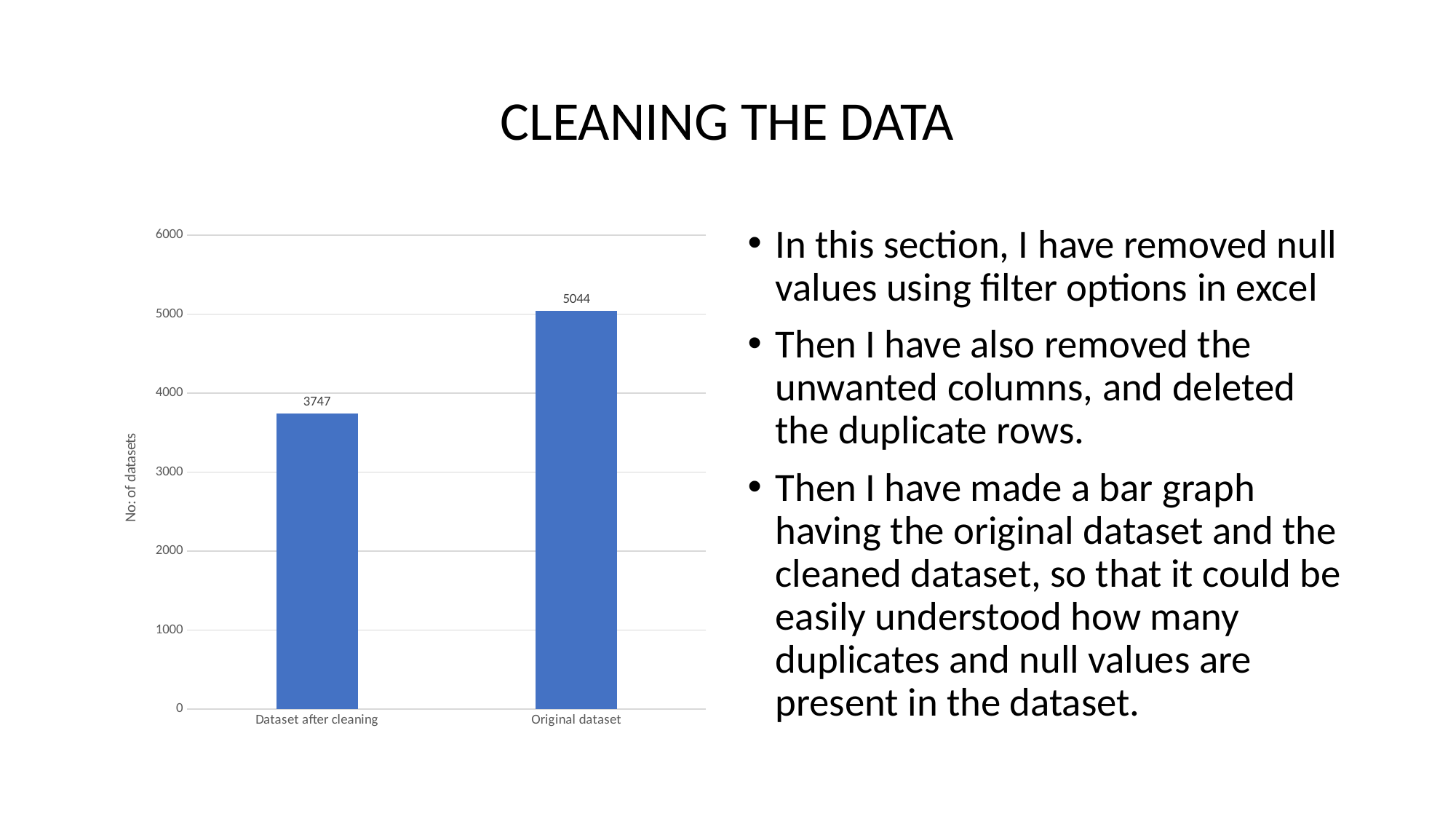

# CLEANING THE DATA

### Chart

| Category |  |
|---|---|
| Dataset after cleaning | 3747.0 |
| Original dataset | 5044.0 |
In this section, I have removed null values using filter options in excel
Then I have also removed the unwanted columns, and deleted the duplicate rows.
Then I have made a bar graph having the original dataset and the cleaned dataset, so that it could be easily understood how many duplicates and null values are present in the dataset.